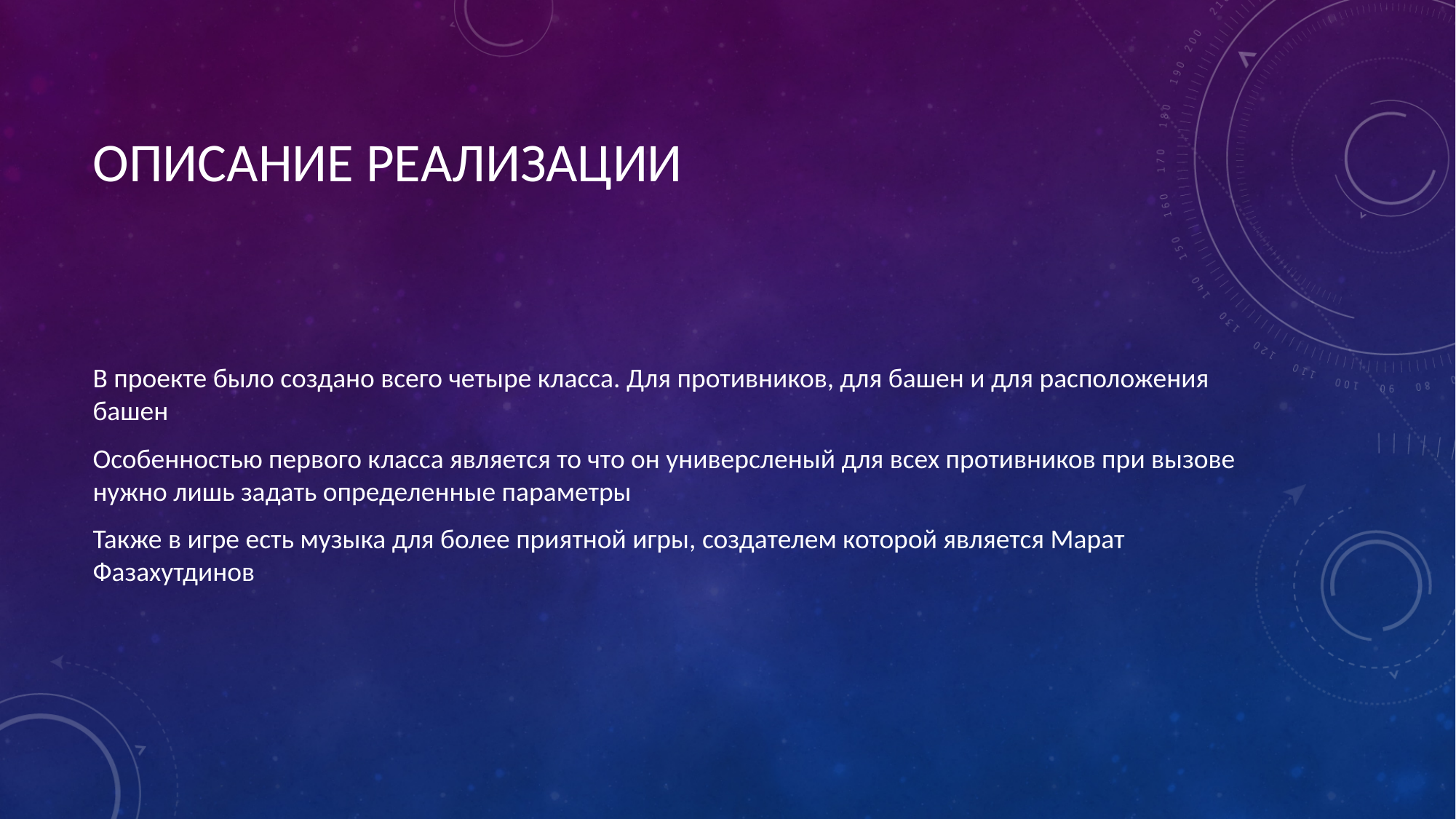

# Описание реализации
В проекте было создано всего четыре класса. Для противников, для башен и для расположения башен
Особенностью первого класса является то что он универсленый для всех противников при вызове нужно лишь задать определенные параметры
Также в игре есть музыка для более приятной игры, создателем которой является Марат Фазахутдинов